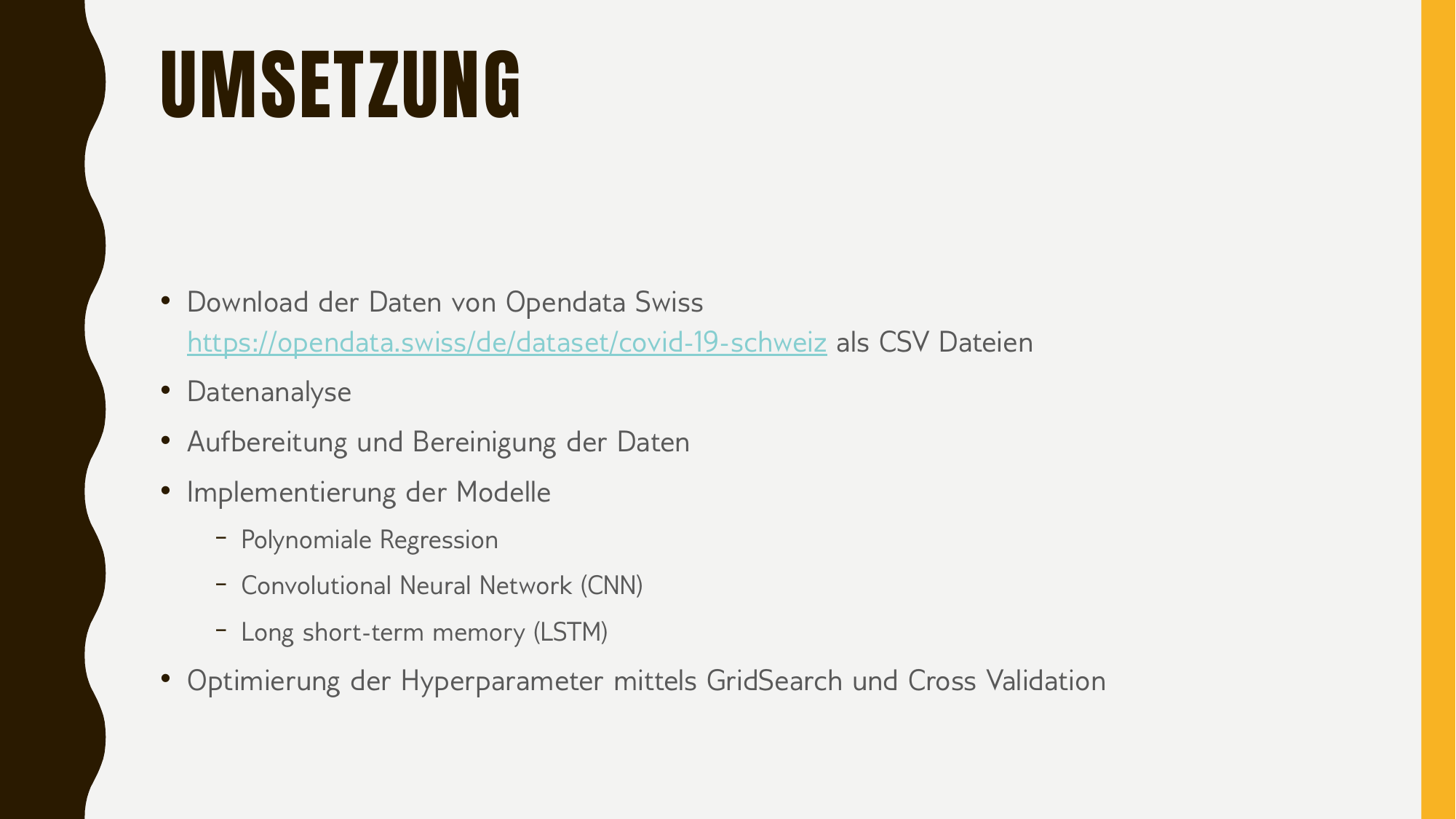

# UMSETZUNG
Download der Daten von Opendata Swiss https://opendata.swiss/de/dataset/covid-19-schweiz als CSV Dateien
Datenanalyse
Aufbereitung und Bereinigung der Daten
Implementierung der Modelle
Polynomiale Regression
Convolutional Neural Network (CNN)
Long short-term memory (LSTM)
Optimierung der Hyperparameter mittels GridSearch und Cross Validation